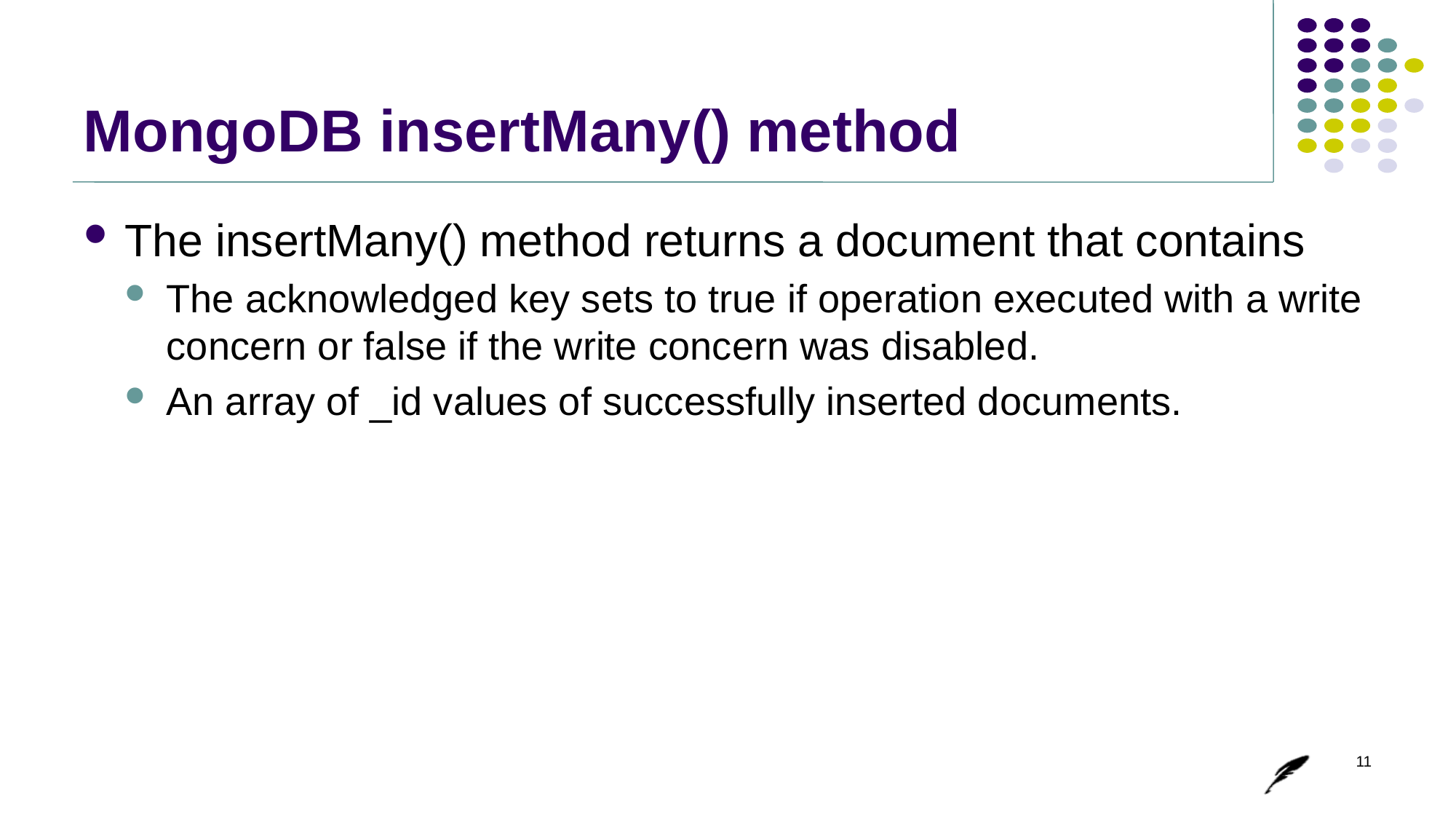

# MongoDB insertMany() method
The insertMany() method returns a document that contains
The acknowledged key sets to true if operation executed with a write concern or false if the write concern was disabled.
An array of _id values of successfully inserted documents.

11